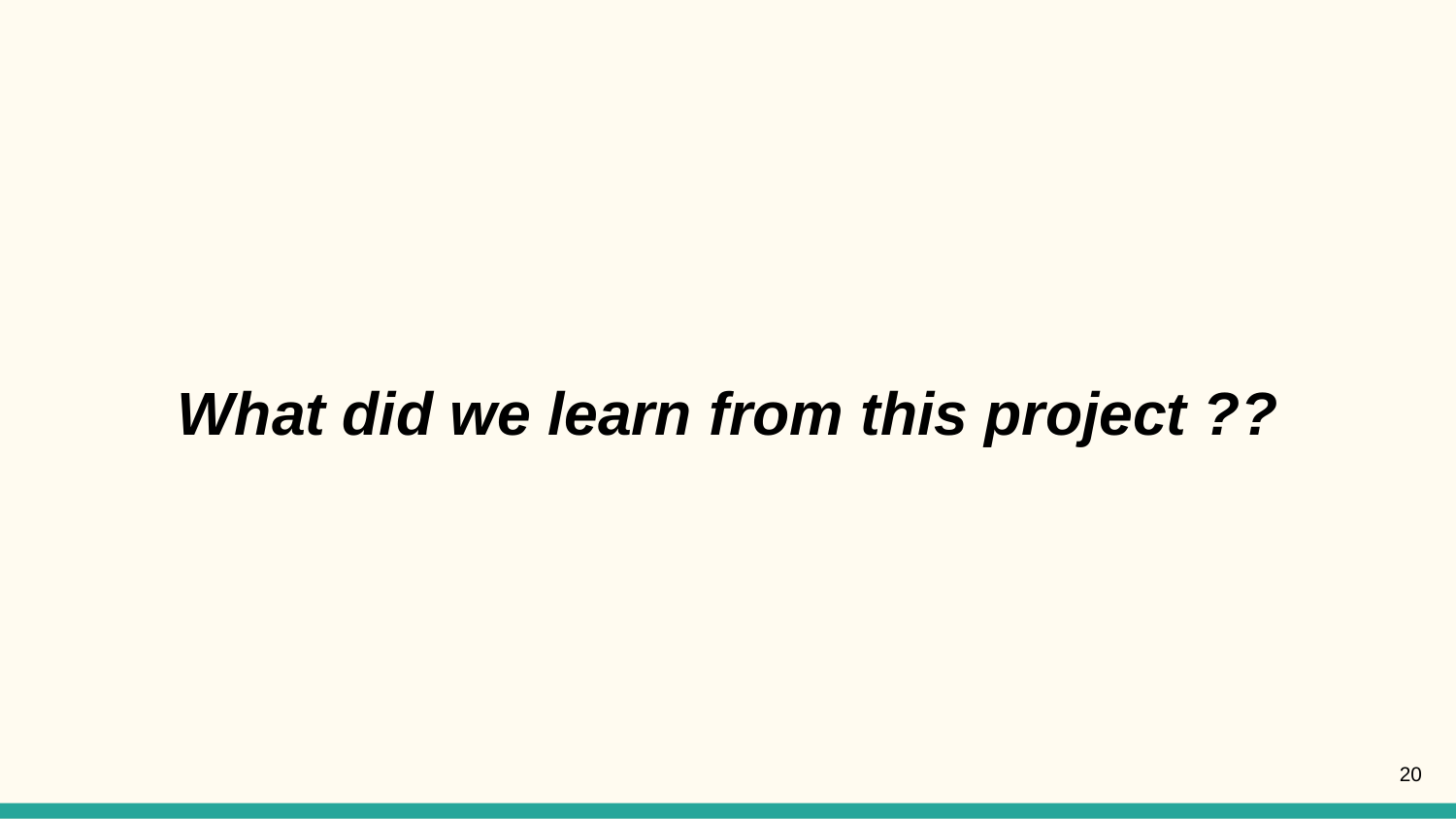

# What did we learn from this project ??
20